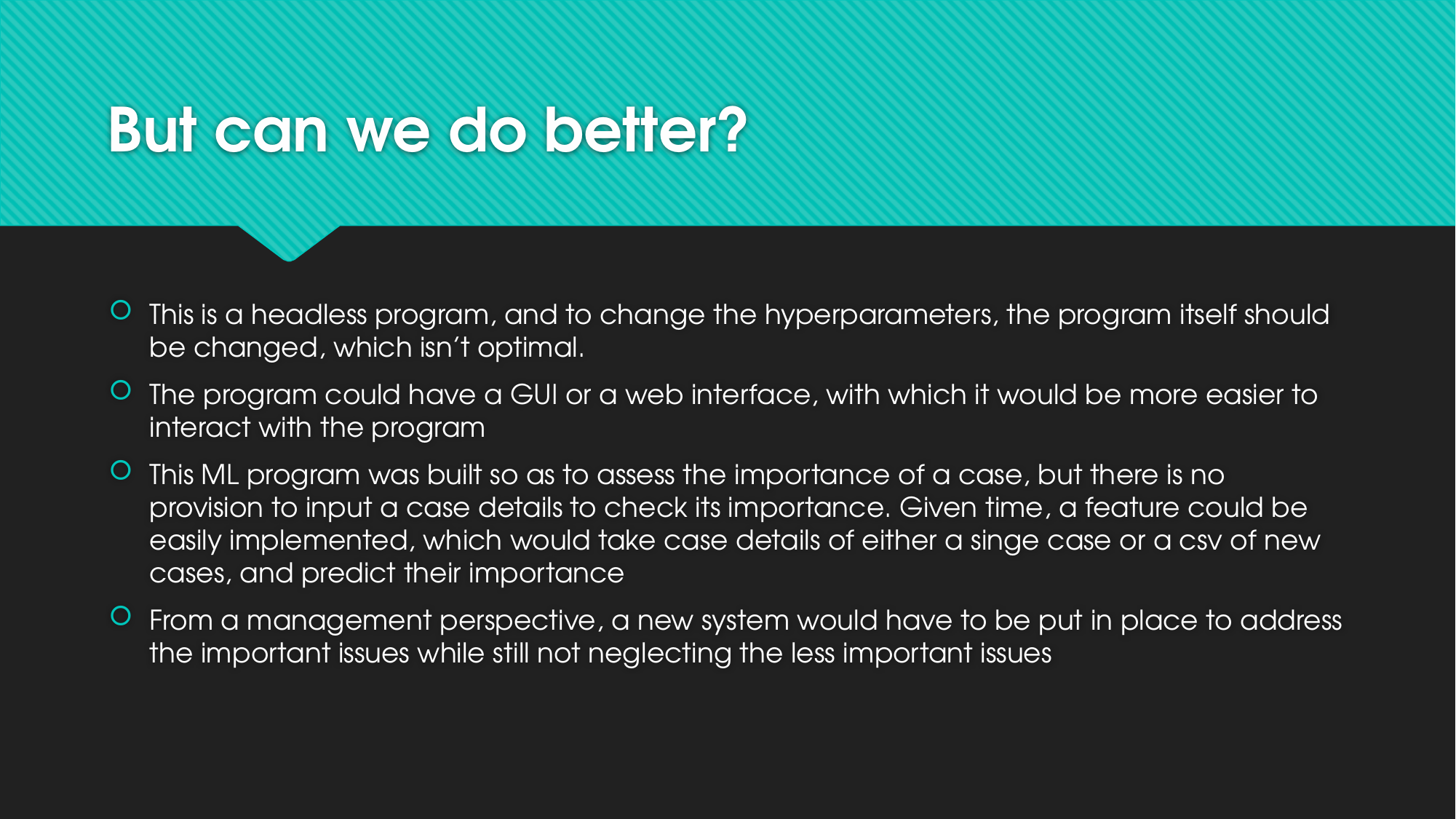

# But can we do better?
This is a headless program, and to change the hyperparameters, the program itself should be changed, which isn’t optimal.
The program could have a GUI or a web interface, with which it would be more easier to interact with the program
This ML program was built so as to assess the importance of a case, but there is no provision to input a case details to check its importance. Given time, a feature could be easily implemented, which would take case details of either a singe case or a csv of new cases, and predict their importance
From a management perspective, a new system would have to be put in place to address the important issues while still not neglecting the less important issues